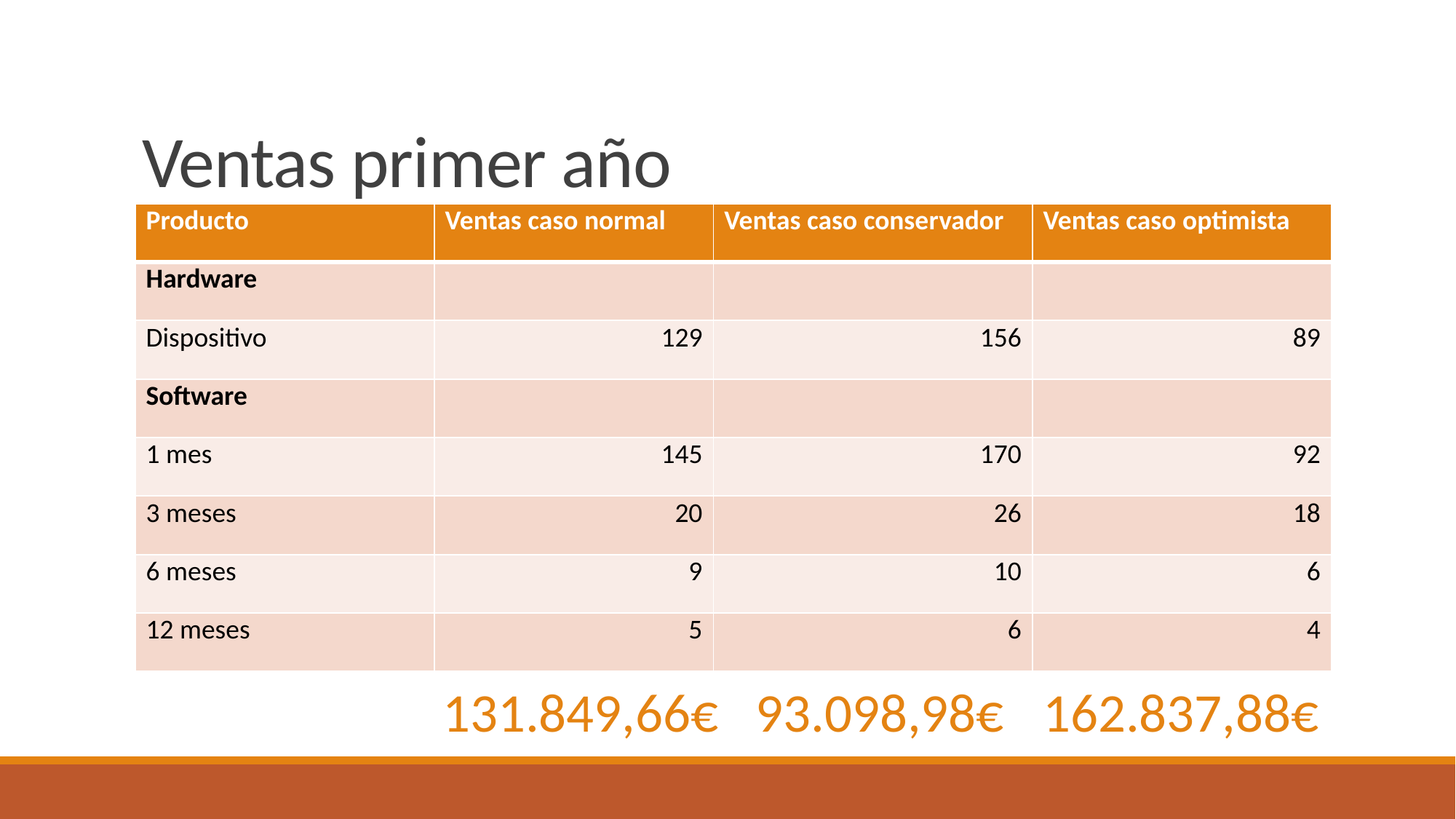

# Ventas primer año
| Producto | Ventas caso normal | Ventas caso conservador | Ventas caso optimista |
| --- | --- | --- | --- |
| Hardware |  |  |  |
| Dispositivo | 129 | 156 | 89 |
| Software |  |  |  |
| 1 mes | 145 | 170 | 92 |
| 3 meses | 20 | 26 | 18 |
| 6 meses | 9 | 10 | 6 |
| 12 meses | 5 | 6 | 4 |
93.098,98€
162.837,88€
131.849,66€